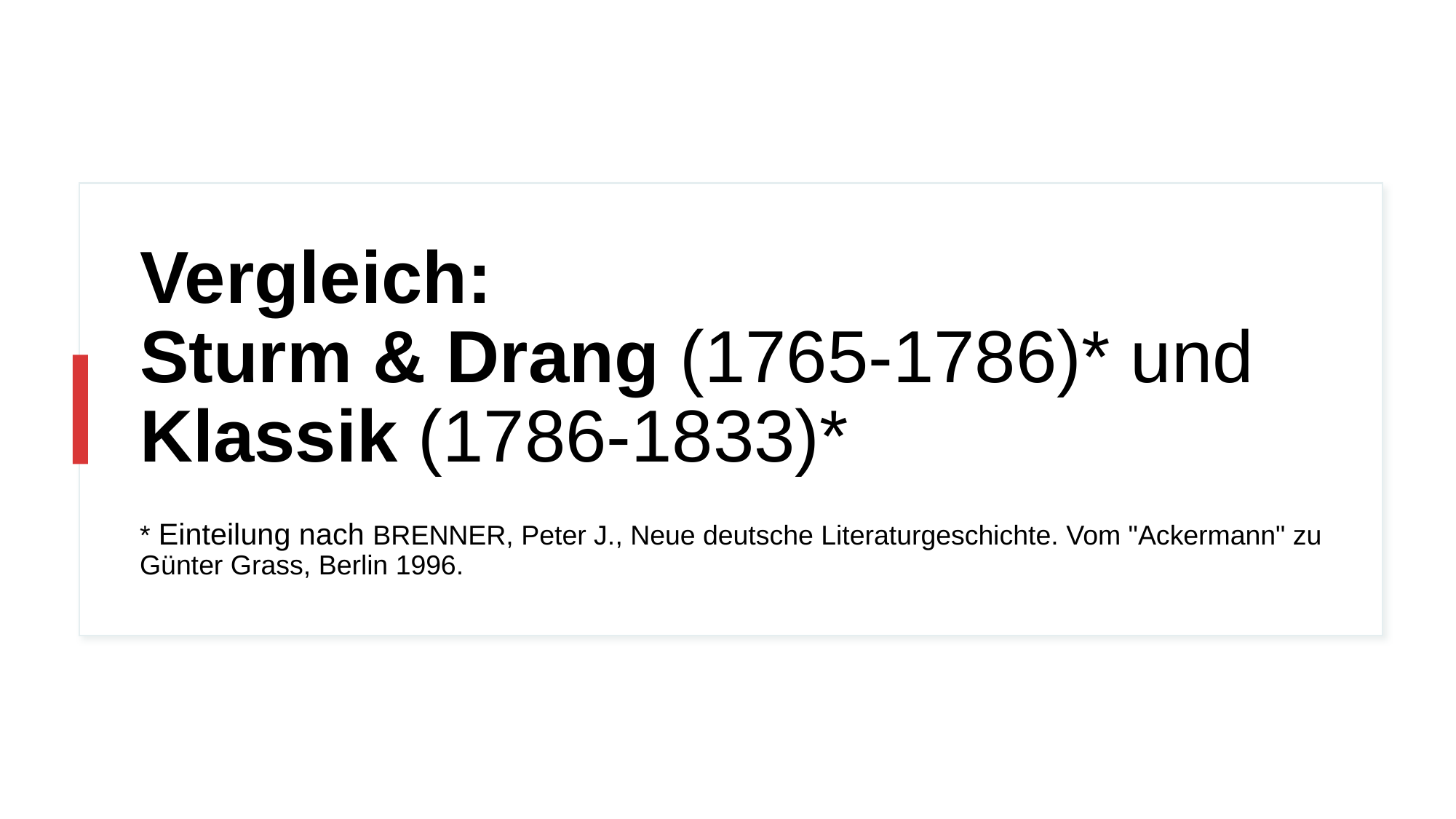

# Vergleich: Sturm & Drang (1765-1786)* und Klassik (1786-1833)* * Einteilung nach BRENNER, Peter J., Neue deutsche Literaturgeschichte. Vom "Ackermann" zu Günter Grass, Berlin 1996.